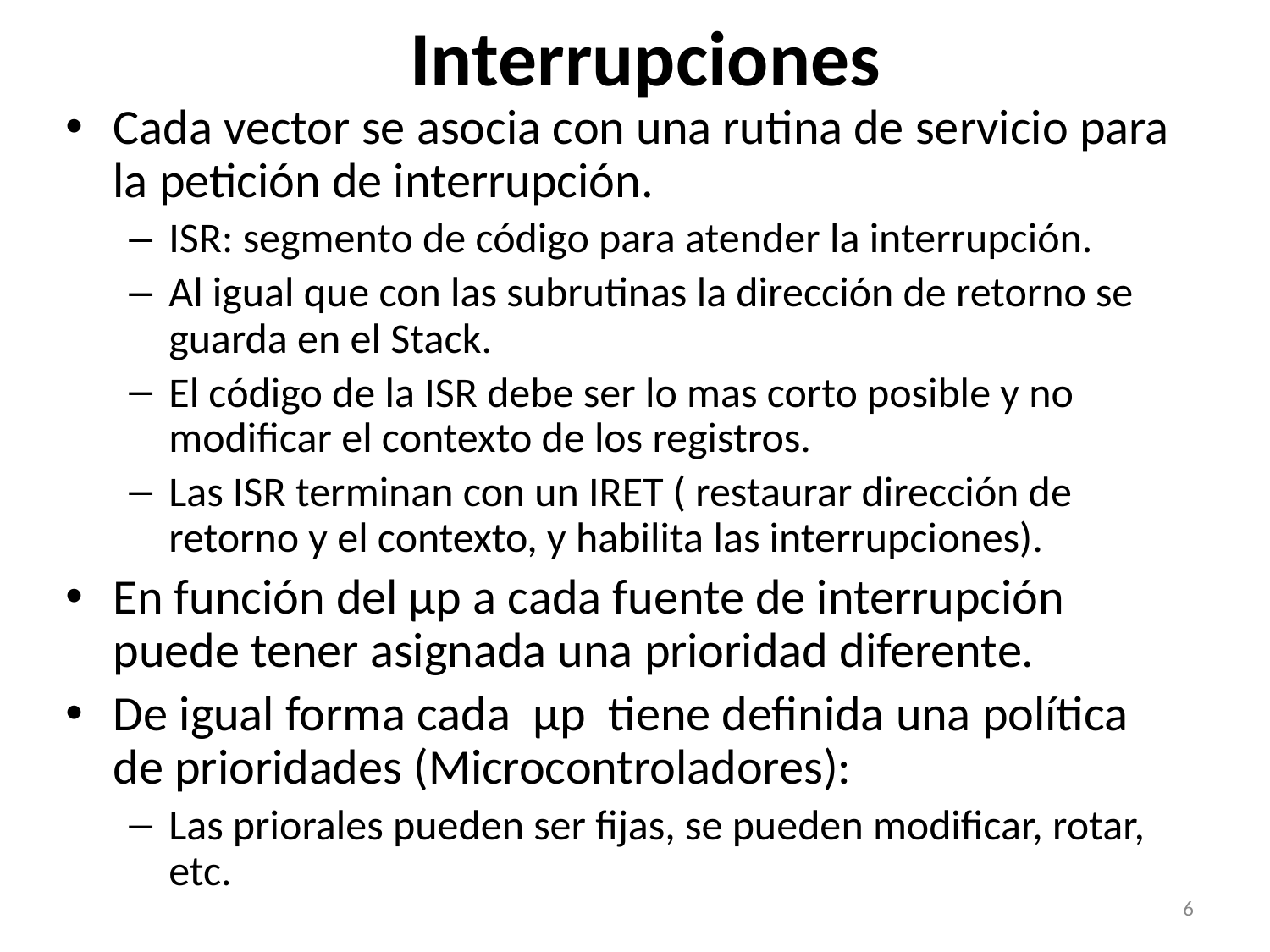

# Interrupciones
Cada vector se asocia con una rutina de servicio para la petición de interrupción.
ISR: segmento de código para atender la interrupción.
Al igual que con las subrutinas la dirección de retorno se guarda en el Stack.
El código de la ISR debe ser lo mas corto posible y no modificar el contexto de los registros.
Las ISR terminan con un IRET ( restaurar dirección de retorno y el contexto, y habilita las interrupciones).
En función del µp a cada fuente de interrupción puede tener asignada una prioridad diferente.
De igual forma cada  µp  tiene definida una política de prioridades (Microcontroladores):
Las priorales pueden ser fijas, se pueden modificar, rotar, etc.
6